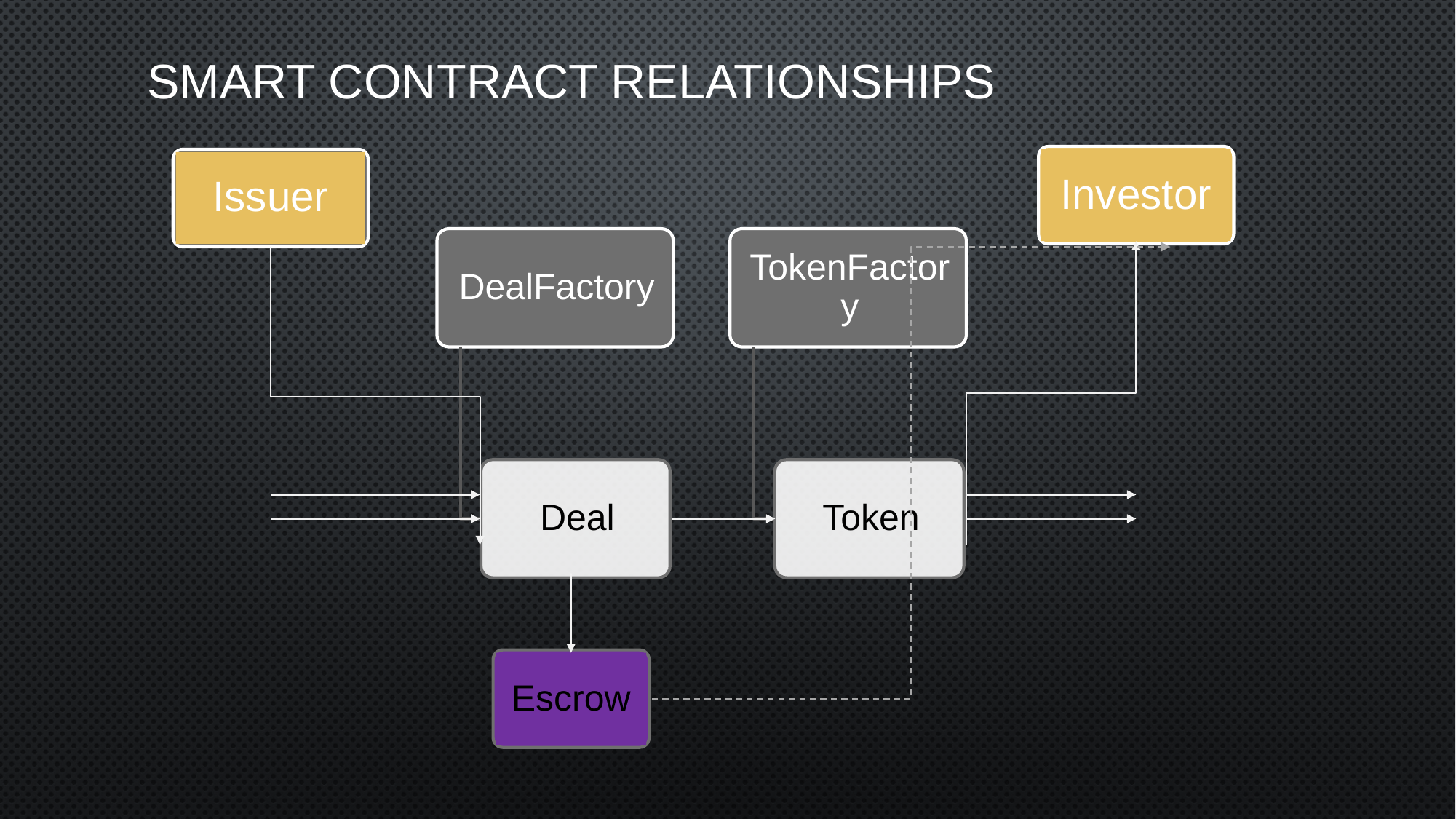

SMART CONTRACT RELATIONSHIPS

Investor

Issuer
DealFactory
Deal
TokenFactory
Token

Escrow